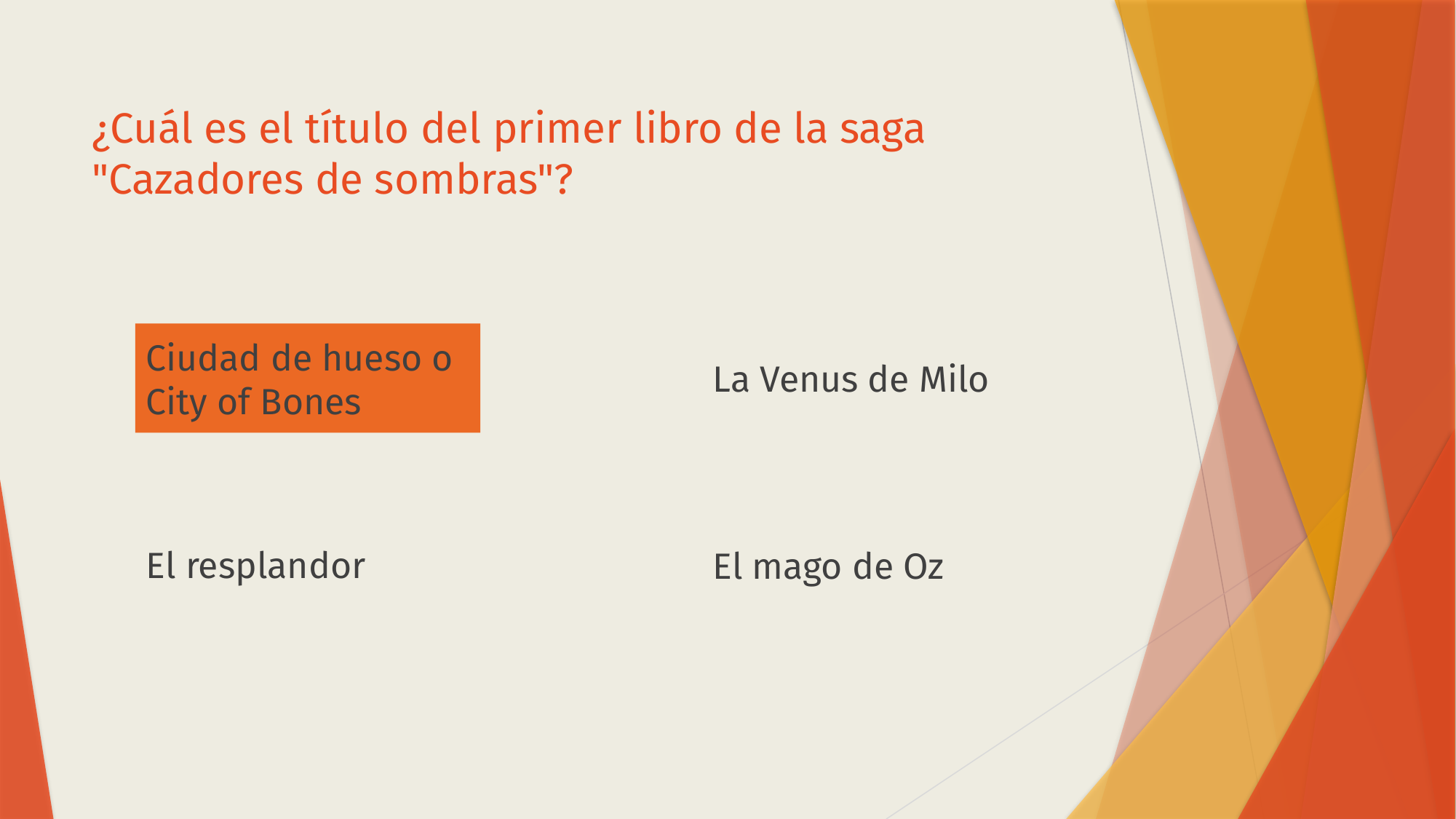

# ¿Cuál es el título del primer libro de la saga "Cazadores de sombras"?
La Venus de Milo
Ciudad de hueso o City of Bones
El resplandor
El mago de Oz